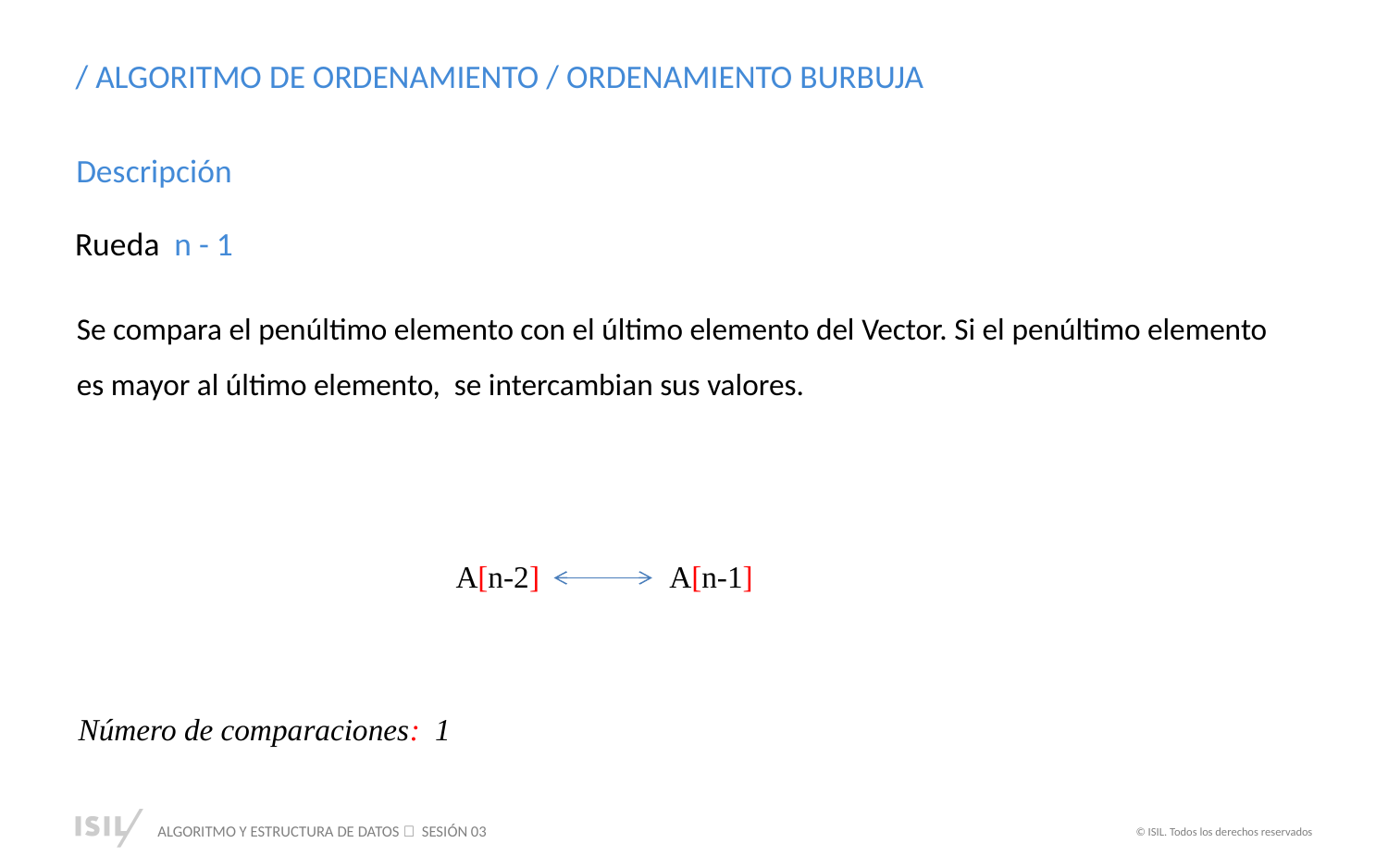

/ ALGORITMO DE ORDENAMIENTO / ORDENAMIENTO BURBUJA
Descripción
Rueda  n - 1
Se compara el penúltimo elemento con el último elemento del Vector. Si el penúltimo elemento es mayor al último elemento,  se intercambian sus valores.
A[n-1]
A[n-2]
Número de comparaciones:  1